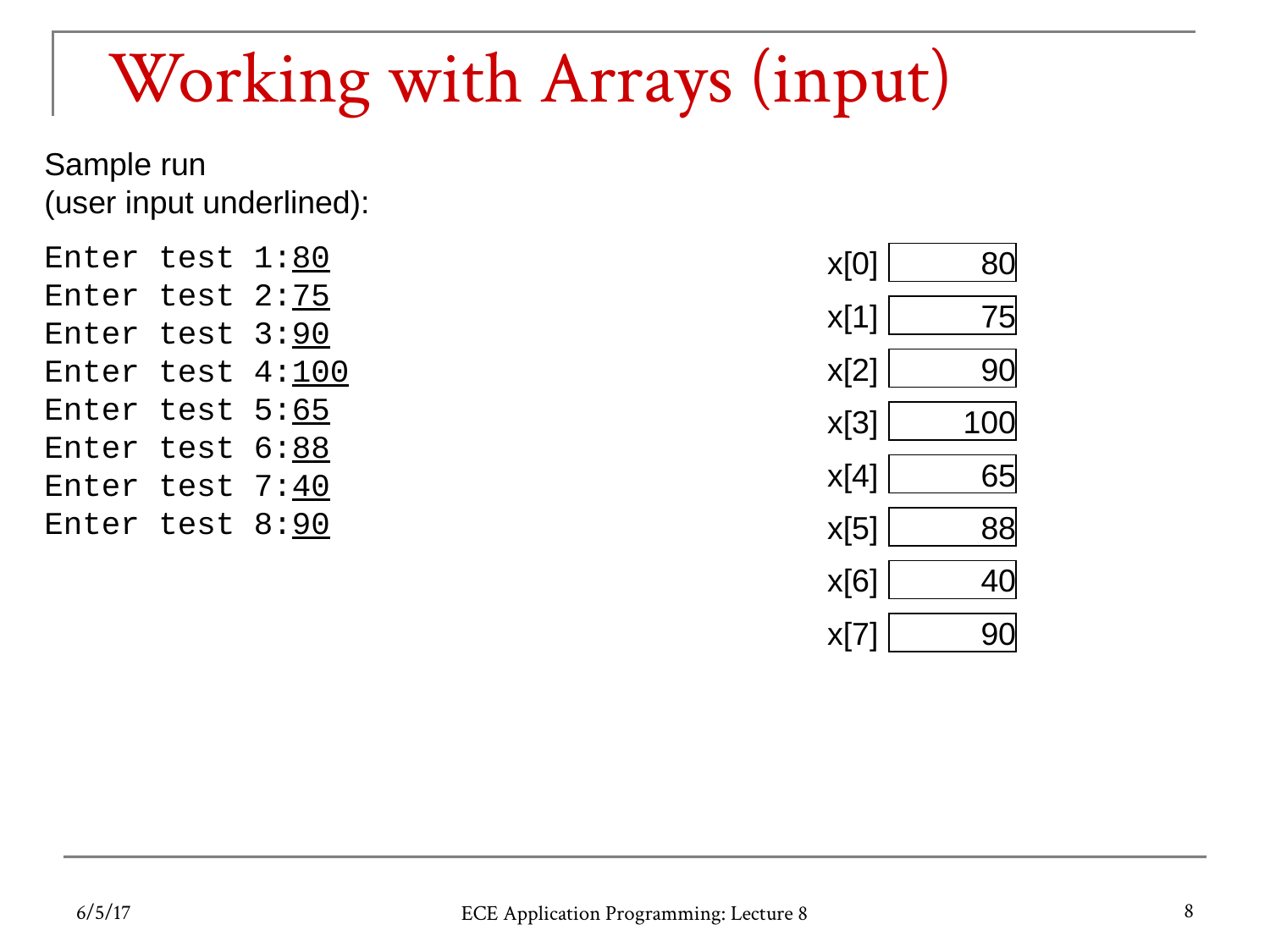

# Working with Arrays (input)
Sample run
(user input underlined):
Enter test 1:80
Enter test 2:75
Enter test 3:90
Enter test 4:100
Enter test 5:65
Enter test 6:88
Enter test 7:40
Enter test 8:90

x[0]
80
x[1]
75
x[2]
90
x[3]
100
x[4]
65
x[5]
88
x[6]
40
x[7]
90
6/5/17
8
ECE Application Programming: Lecture 8